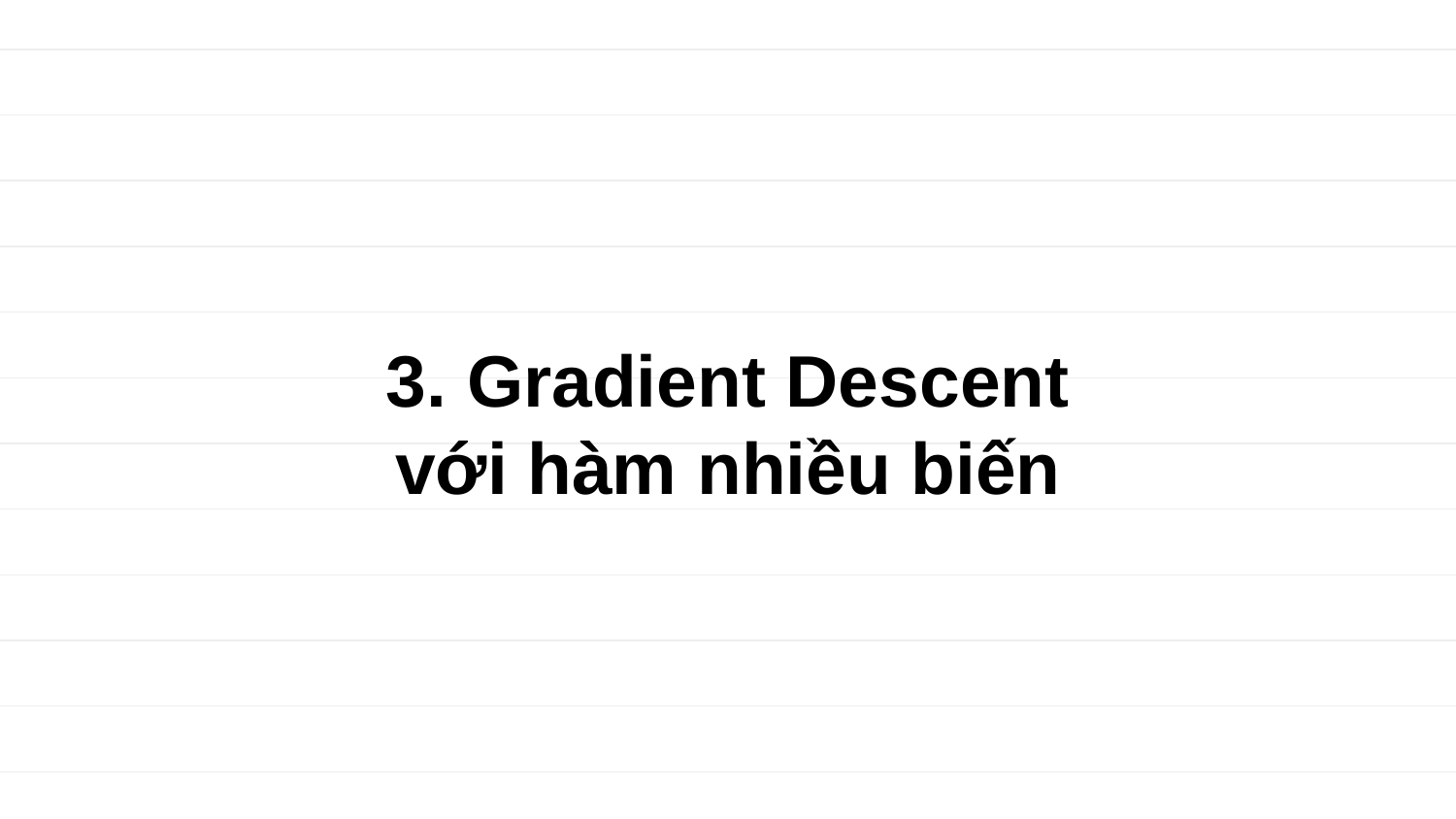

# 3. Gradient Descent với hàm nhiều biến